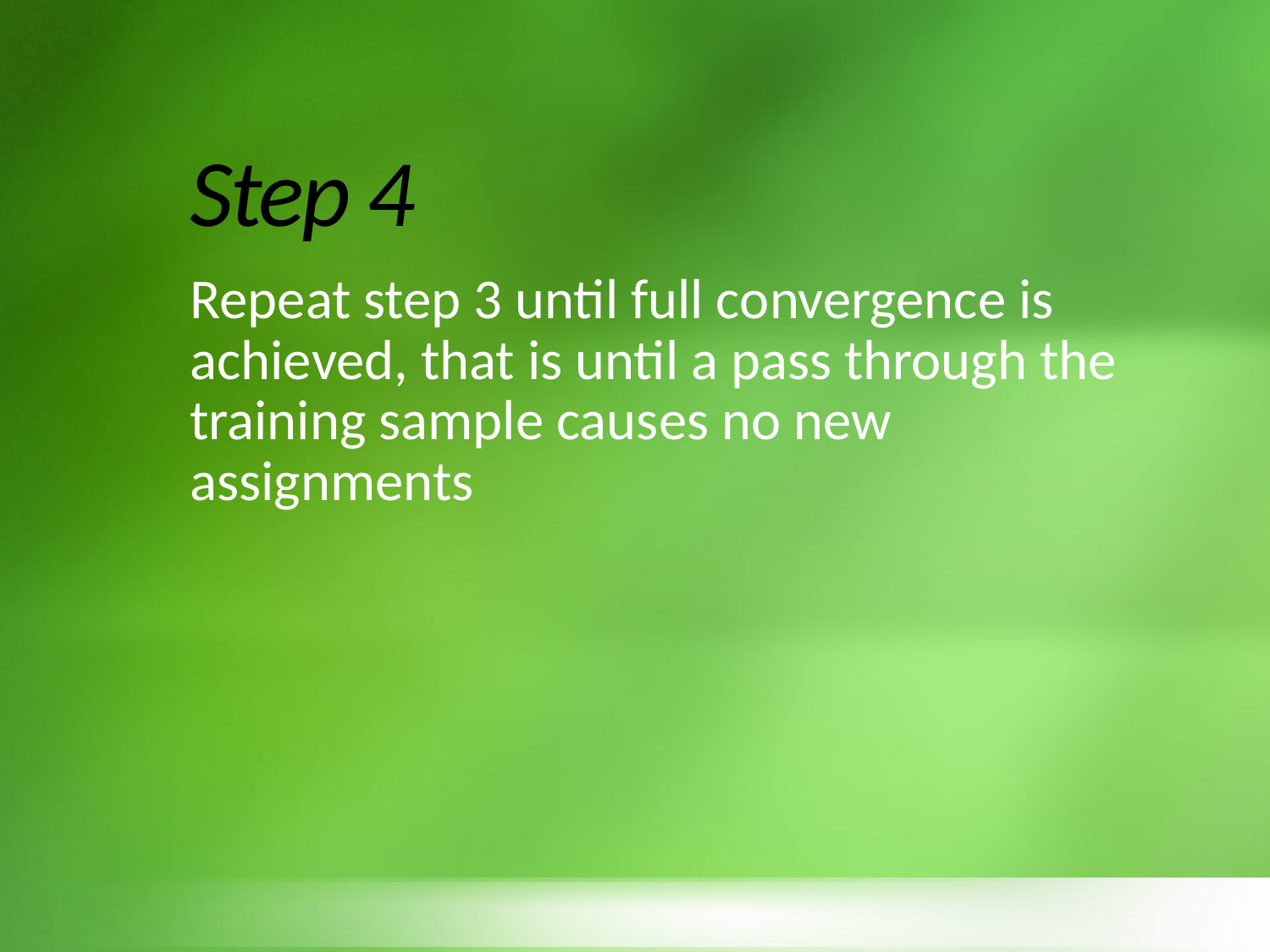

# Step 4
Repeat step 3 until full convergence is achieved, that is until a pass through the training sample causes no new assignments